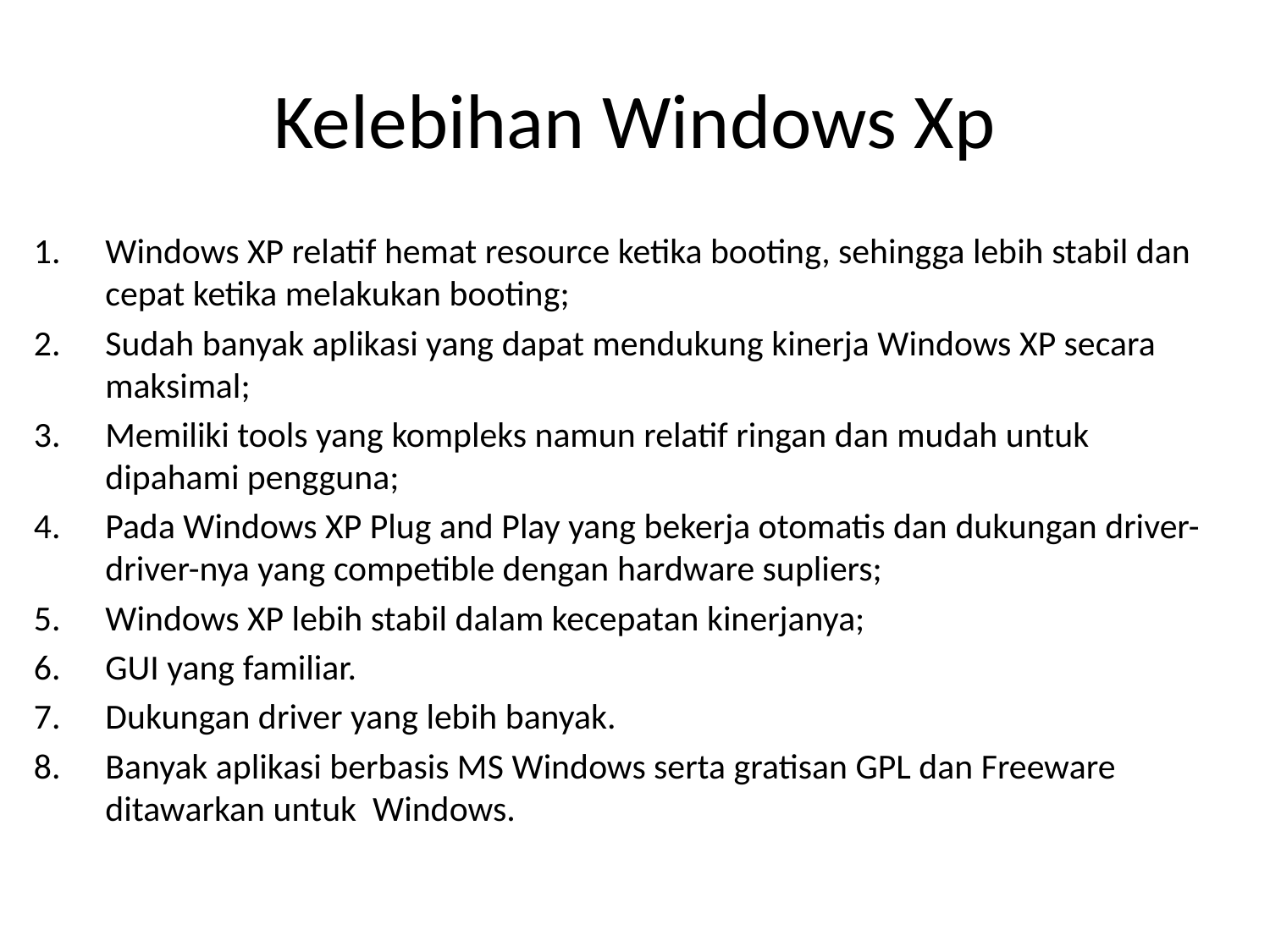

# Kelebihan Windows Xp
Windows XP relatif hemat resource ketika booting, sehingga lebih stabil dan cepat ketika melakukan booting;
Sudah banyak aplikasi yang dapat mendukung kinerja Windows XP secara maksimal;
Memiliki tools yang kompleks namun relatif ringan dan mudah untuk dipahami pengguna;
Pada Windows XP Plug and Play yang bekerja otomatis dan dukungan driver-driver-nya yang competible dengan hardware supliers;
Windows XP lebih stabil dalam kecepatan kinerjanya;
GUI yang familiar.
Dukungan driver yang lebih banyak.
Banyak aplikasi berbasis MS Windows serta gratisan GPL dan Freeware ditawarkan untuk  Windows.